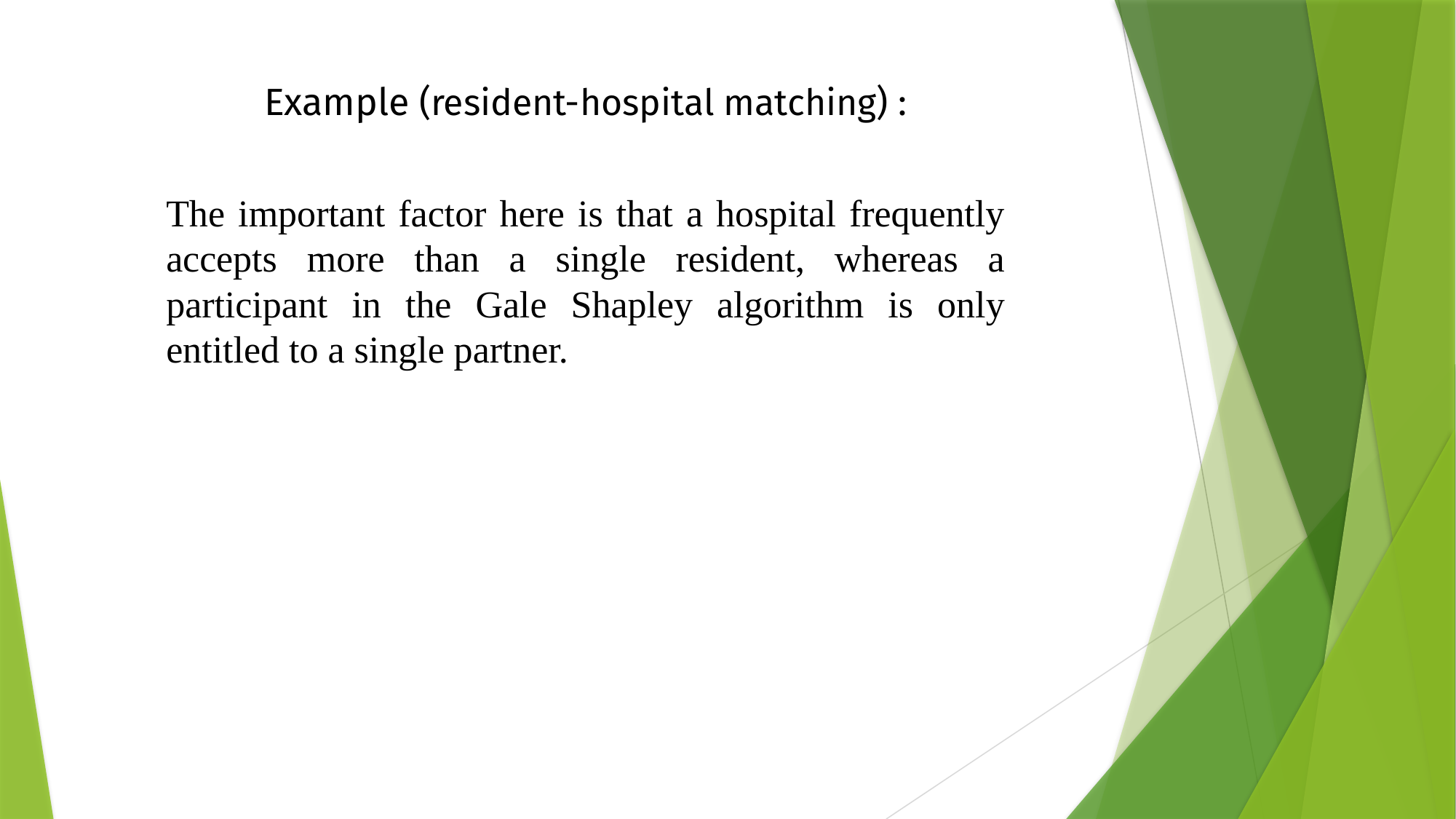

Example (resident-hospital matching) :

The important factor here is that a hospital frequently accepts more than a single resident, whereas a participant in the Gale Shapley algorithm is only entitled to a single partner.